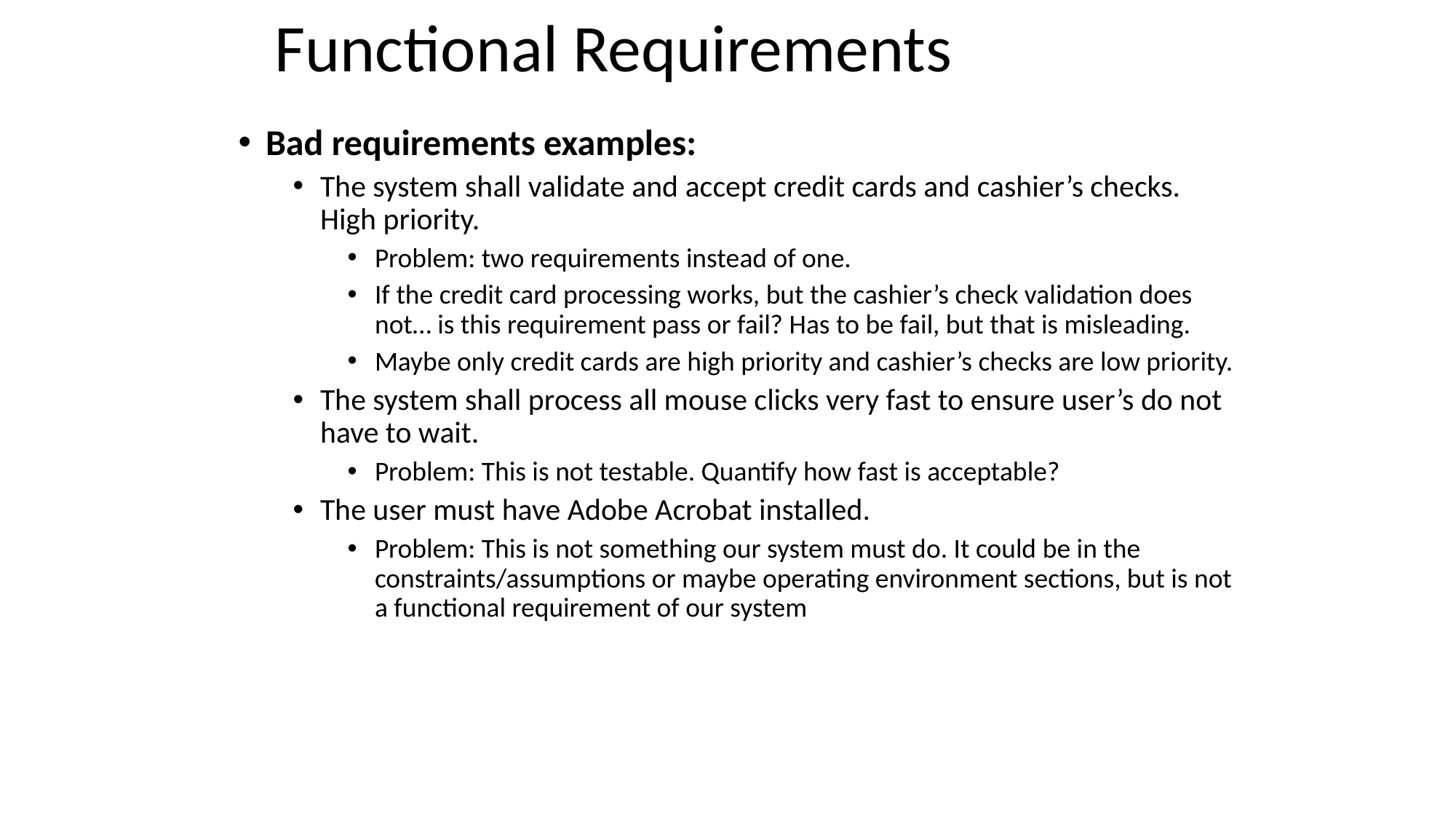

# Functional Requirements
Bad requirements examples:
The system shall validate and accept credit cards and cashier’s checks. High priority.
Problem: two requirements instead of one.
If the credit card processing works, but the cashier’s check validation does not… is this requirement pass or fail? Has to be fail, but that is misleading.
Maybe only credit cards are high priority and cashier’s checks are low priority.
The system shall process all mouse clicks very fast to ensure user’s do not have to wait.
Problem: This is not testable. Quantify how fast is acceptable?
The user must have Adobe Acrobat installed.
Problem: This is not something our system must do. It could be in the constraints/assumptions or maybe operating environment sections, but is not a functional requirement of our system